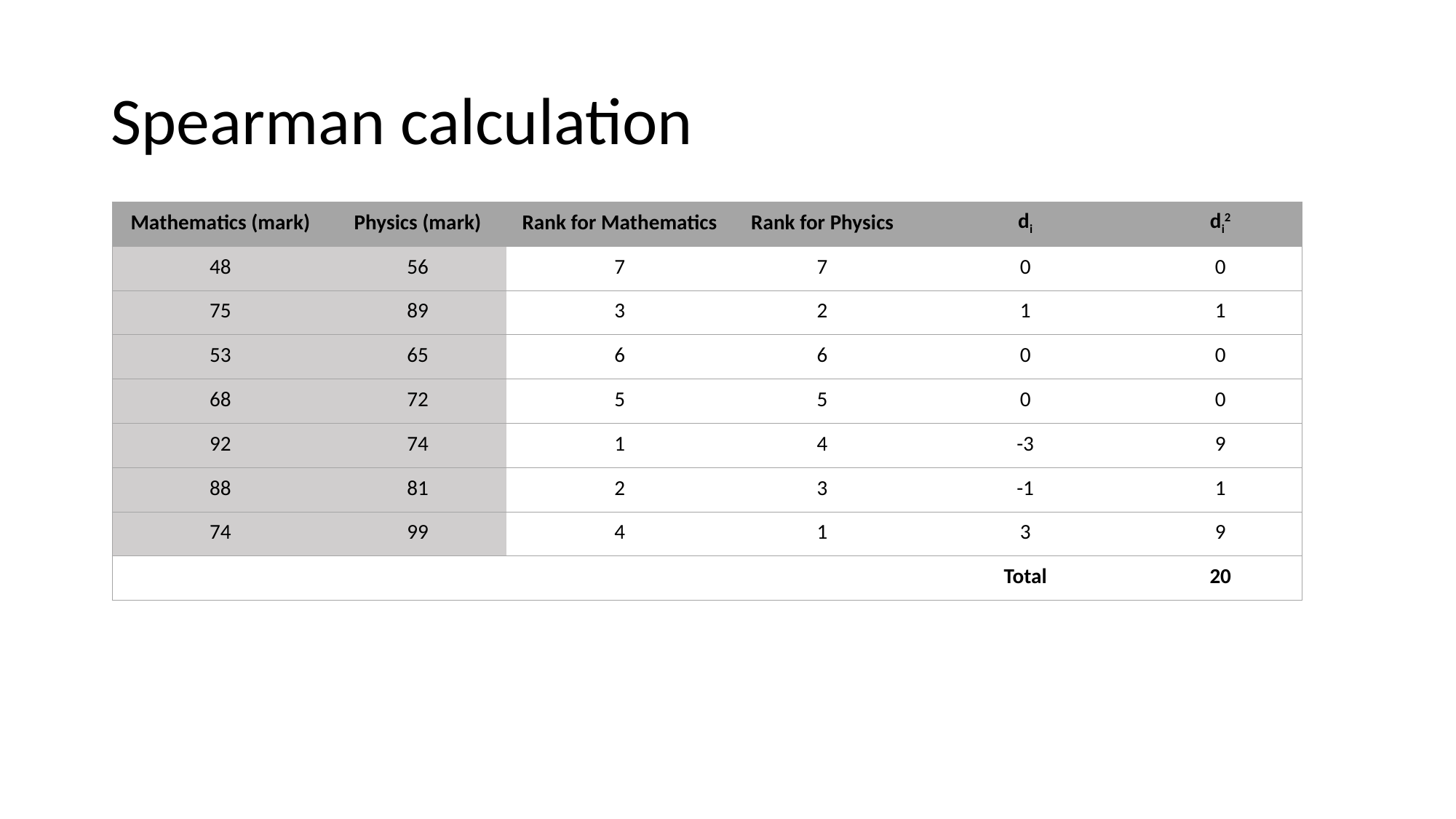

# Spearman calculation
| Mathematics (mark) | Physics (mark) | Rank for Mathematics | Rank for Physics | di | di2 |
| --- | --- | --- | --- | --- | --- |
| 48 | 56 | 7 | 7 | 0 | 0 |
| 75 | 89 | 3 | 2 | 1 | 1 |
| 53 | 65 | 6 | 6 | 0 | 0 |
| 68 | 72 | 5 | 5 | 0 | 0 |
| 92 | 74 | 1 | 4 | -3 | 9 |
| 88 | 81 | 2 | 3 | -1 | 1 |
| 74 | 99 | 4 | 1 | 3 | 9 |
|  |  |  |  | Total | 20 |